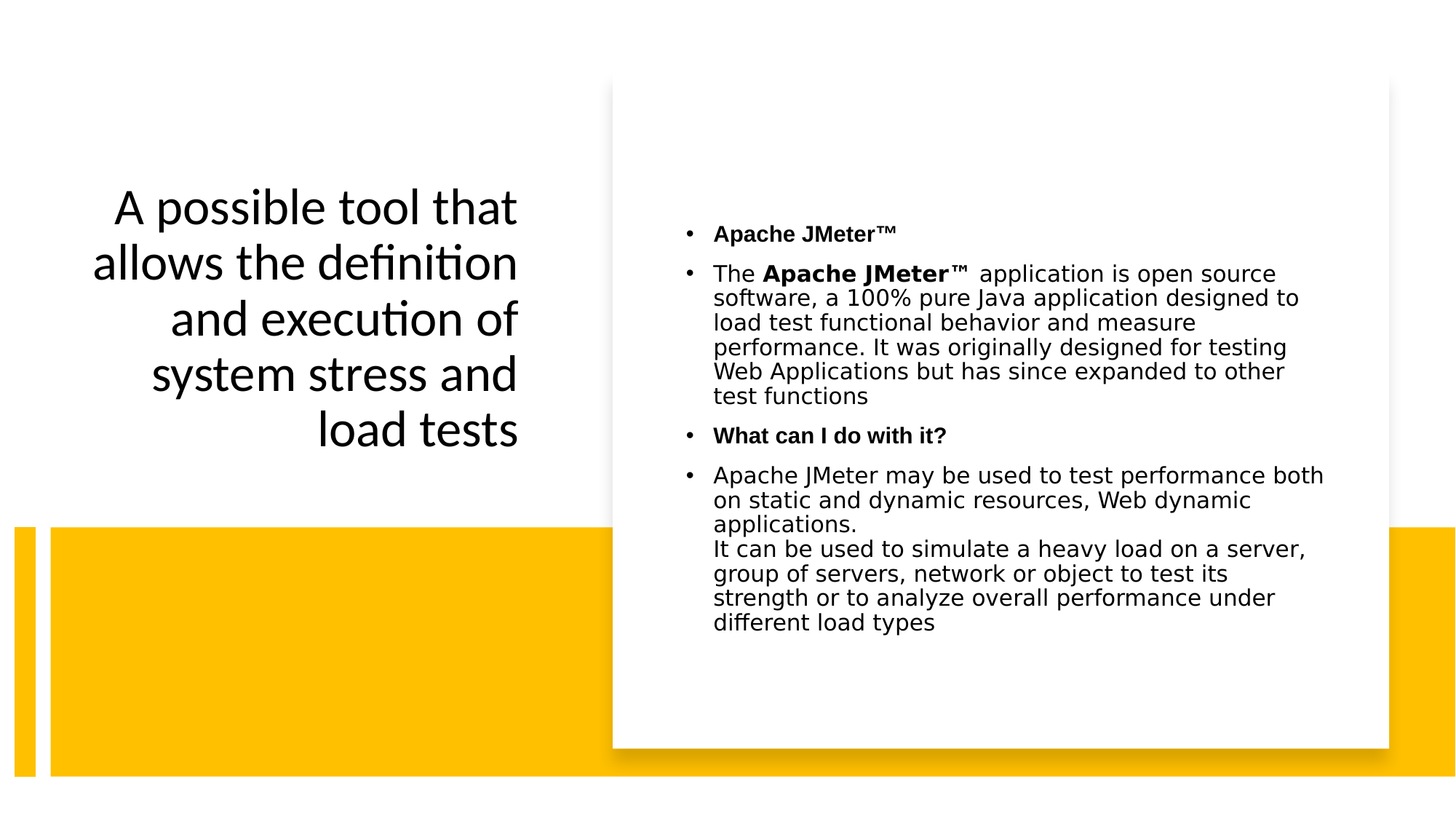

Apache JMeter™
The Apache JMeter™ application is open source software, a 100% pure Java application designed to load test functional behavior and measure performance. It was originally designed for testing Web Applications but has since expanded to other test functions
What can I do with it?
Apache JMeter may be used to test performance both on static and dynamic resources, Web dynamic applications.
It can be used to simulate a heavy load on a server, group of servers, network or object to test its strength or to analyze overall performance under different load types

# A possible tool that allows the definition and execution of system stress and load tests